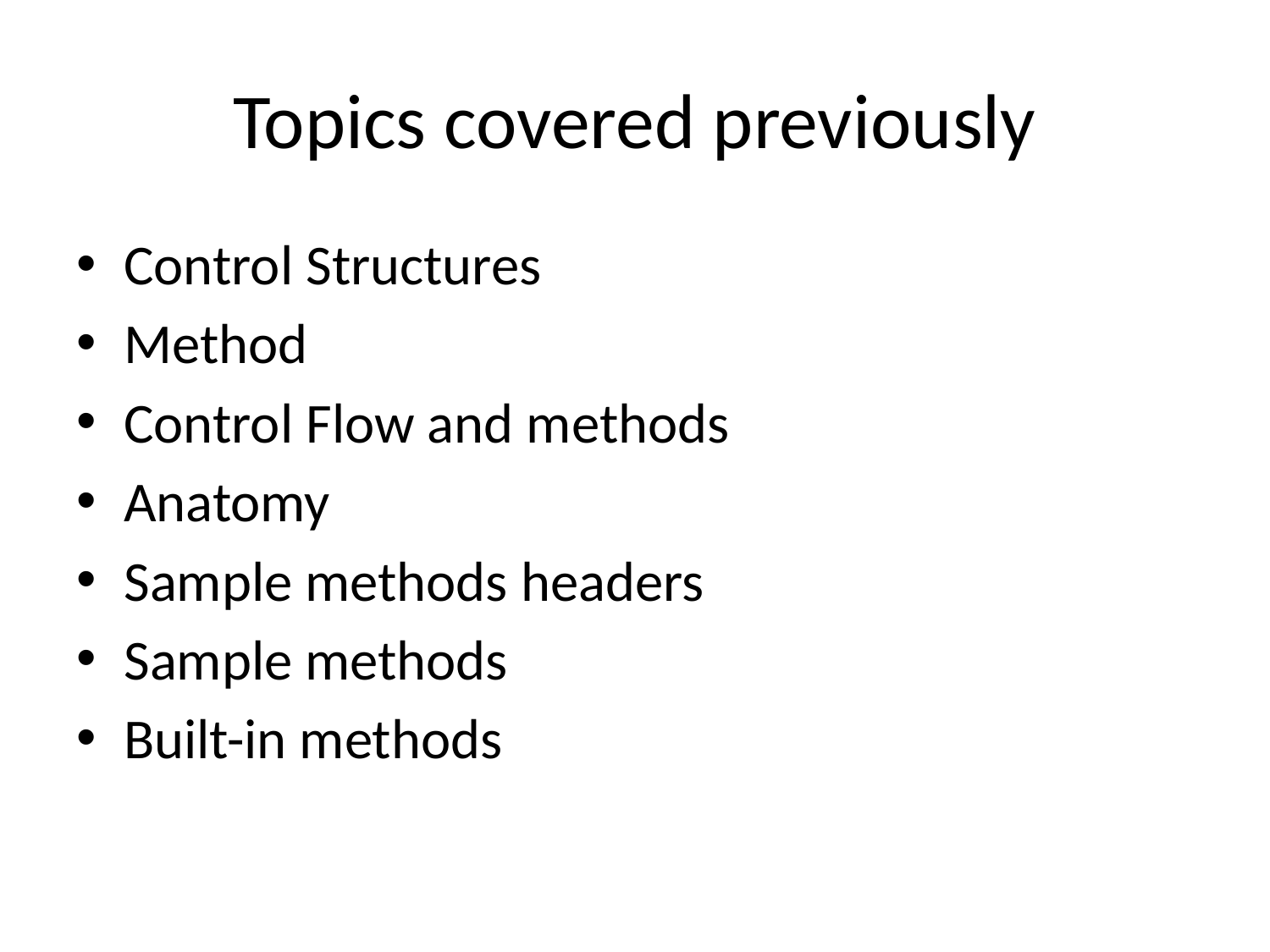

# Topics covered previously
Control Structures
Method
Control Flow and methods
Anatomy
Sample methods headers
Sample methods
Built-in methods